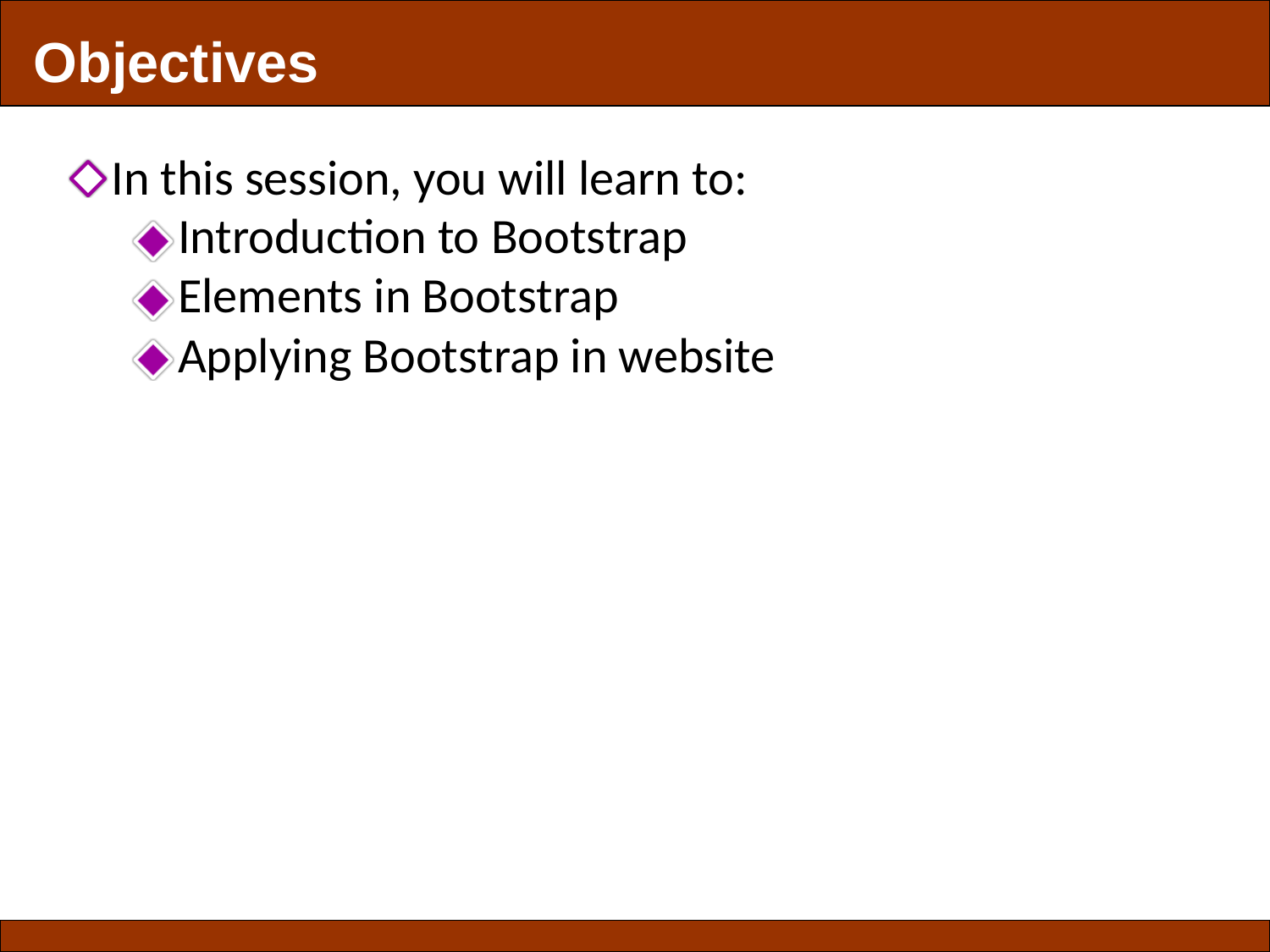

Objectives
In this session, you will learn to:
Introduction to Bootstrap
Elements in Bootstrap
Applying Bootstrap in website